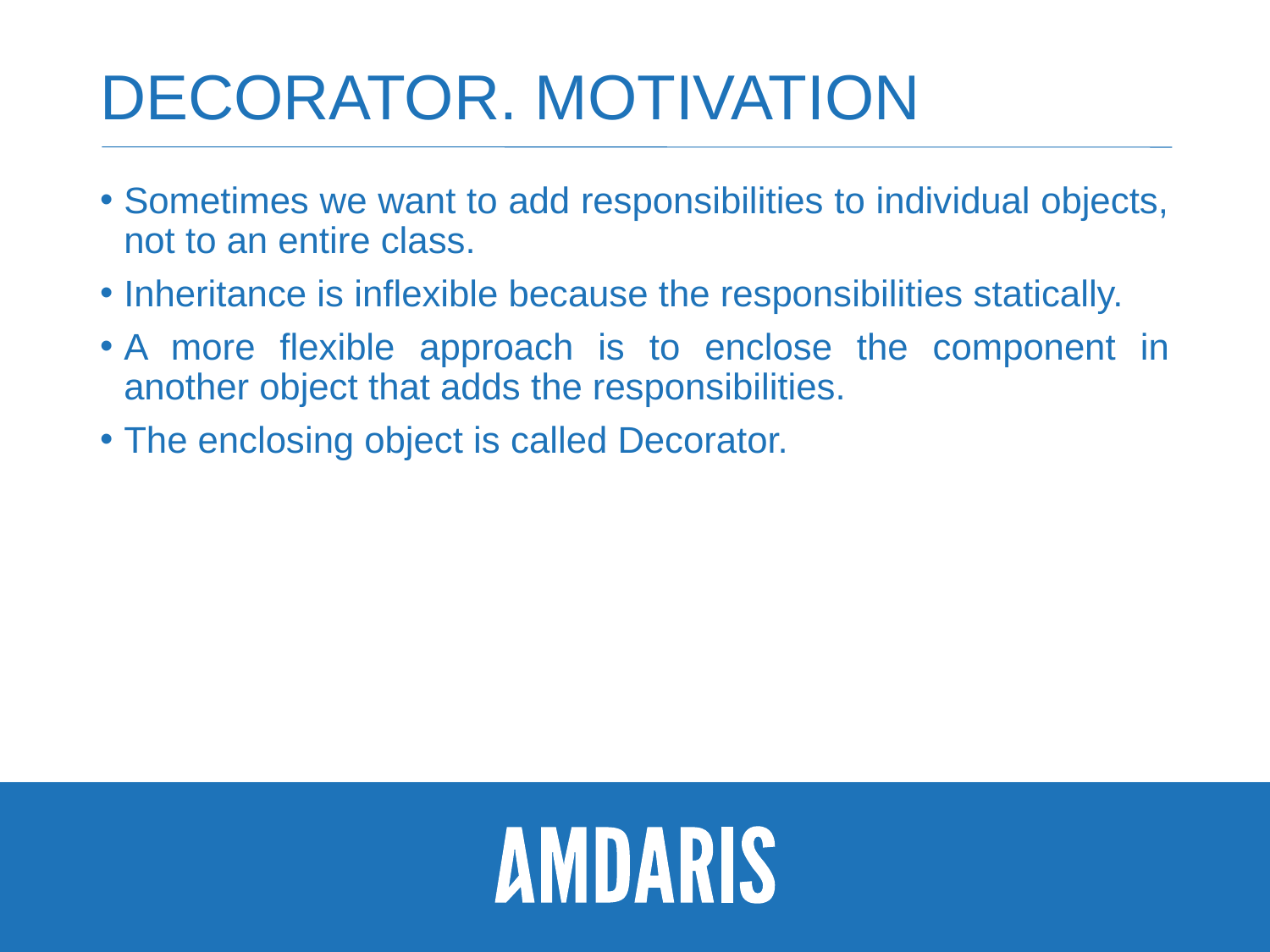

# Decorator. Motivation
Sometimes we want to add responsibilities to individual objects, not to an entire class.
Inheritance is inflexible because the responsibilities statically.
A more flexible approach is to enclose the component in another object that adds the responsibilities.
The enclosing object is called Decorator.